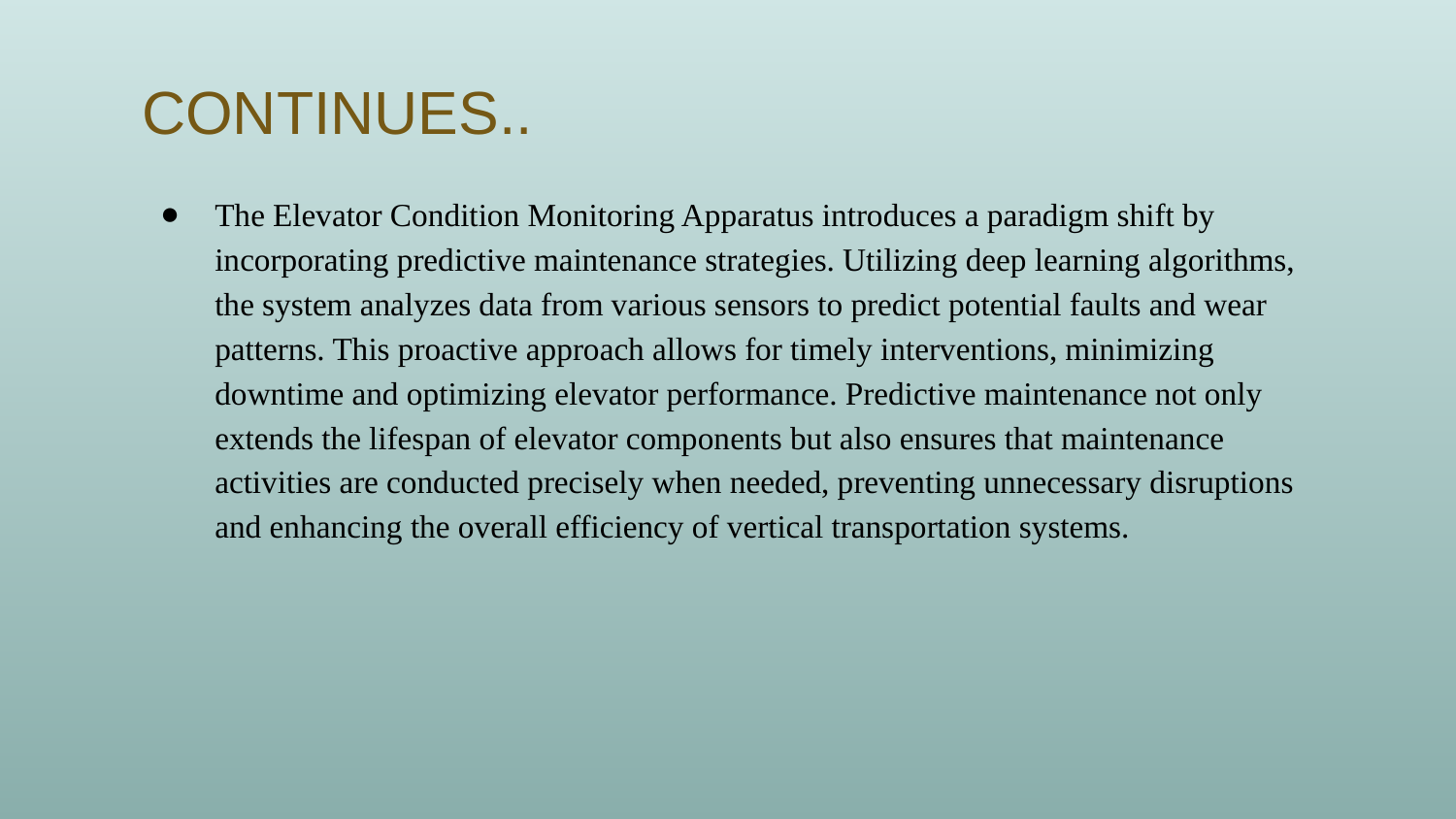

# CONTINUES..
The Elevator Condition Monitoring Apparatus introduces a paradigm shift by incorporating predictive maintenance strategies. Utilizing deep learning algorithms, the system analyzes data from various sensors to predict potential faults and wear patterns. This proactive approach allows for timely interventions, minimizing downtime and optimizing elevator performance. Predictive maintenance not only extends the lifespan of elevator components but also ensures that maintenance activities are conducted precisely when needed, preventing unnecessary disruptions and enhancing the overall efficiency of vertical transportation systems.